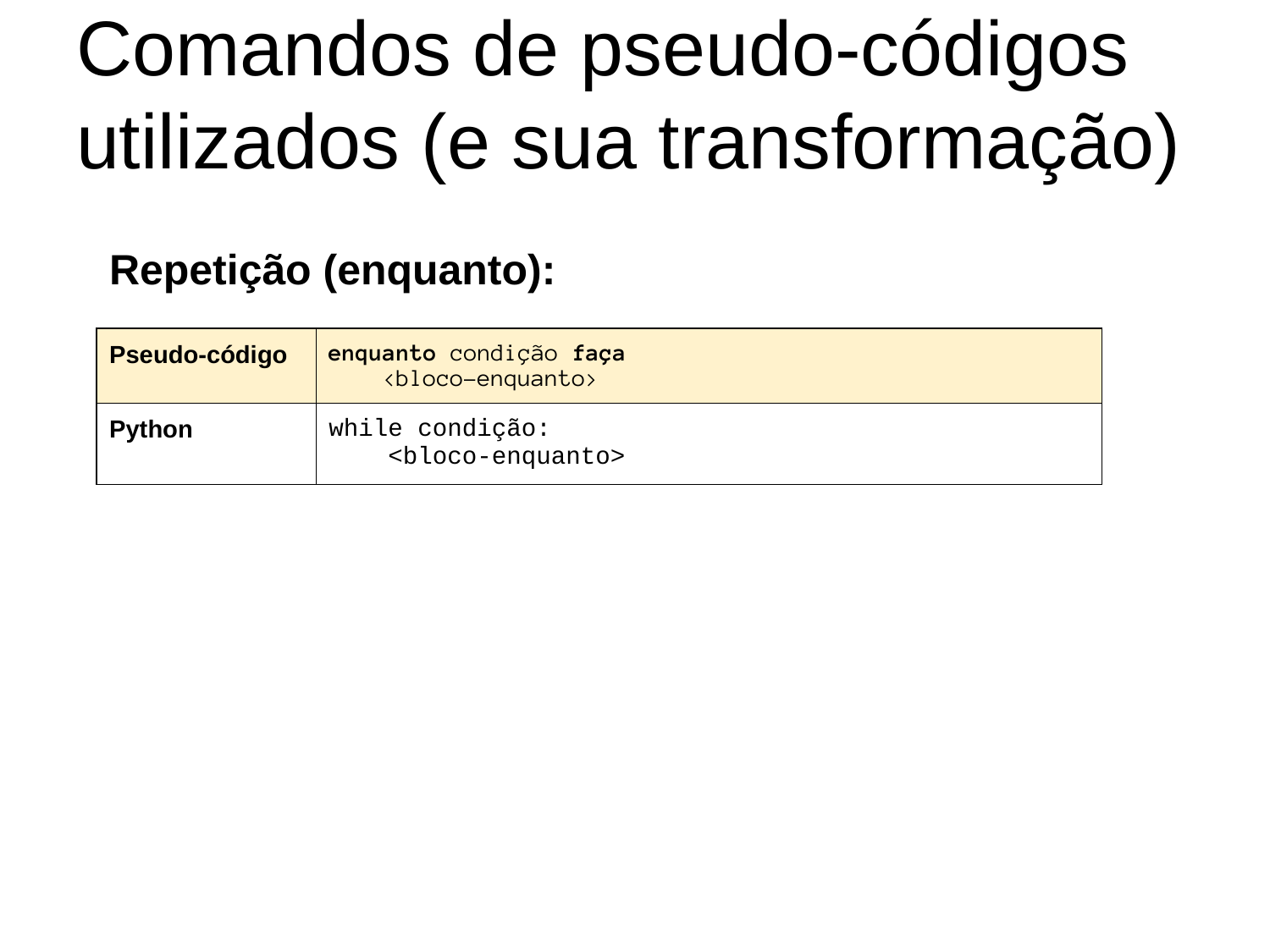

# Comandos de pseudo-códigos utilizados (e sua transformação)
Repetição (enquanto):

Note que o tipo do dado e outros detalhes (como quebra de linha) devem ser considerados em C, assim como a formatação estética da saída.

| Pseudo-código | enquanto condição faça <bloco-enquanto> |
| --- | --- |
| Python | while condição: <bloco-enquanto> |